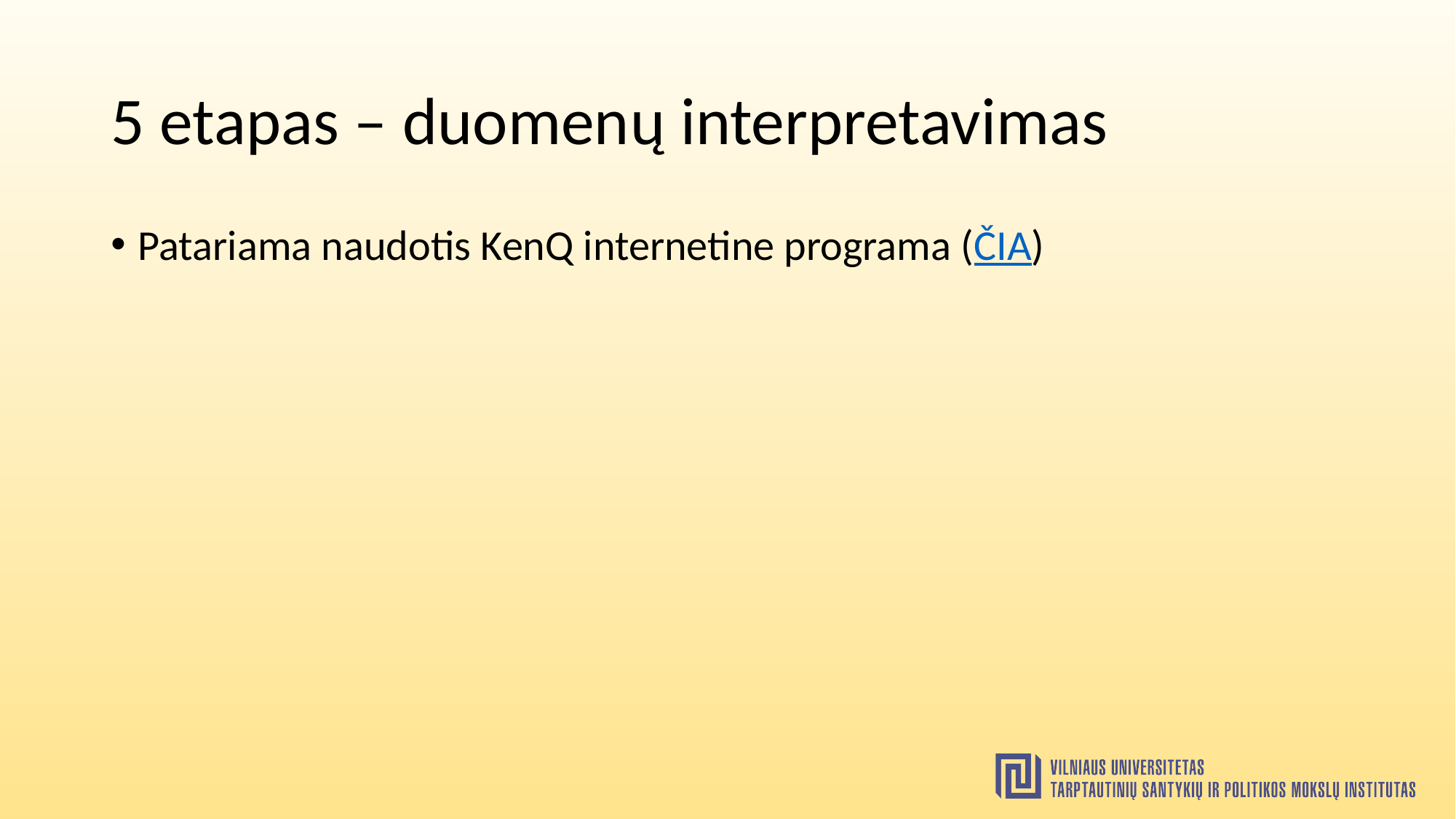

# 5 etapas – duomenų interpretavimas
Patariama naudotis KenQ internetine programa (ČIA)